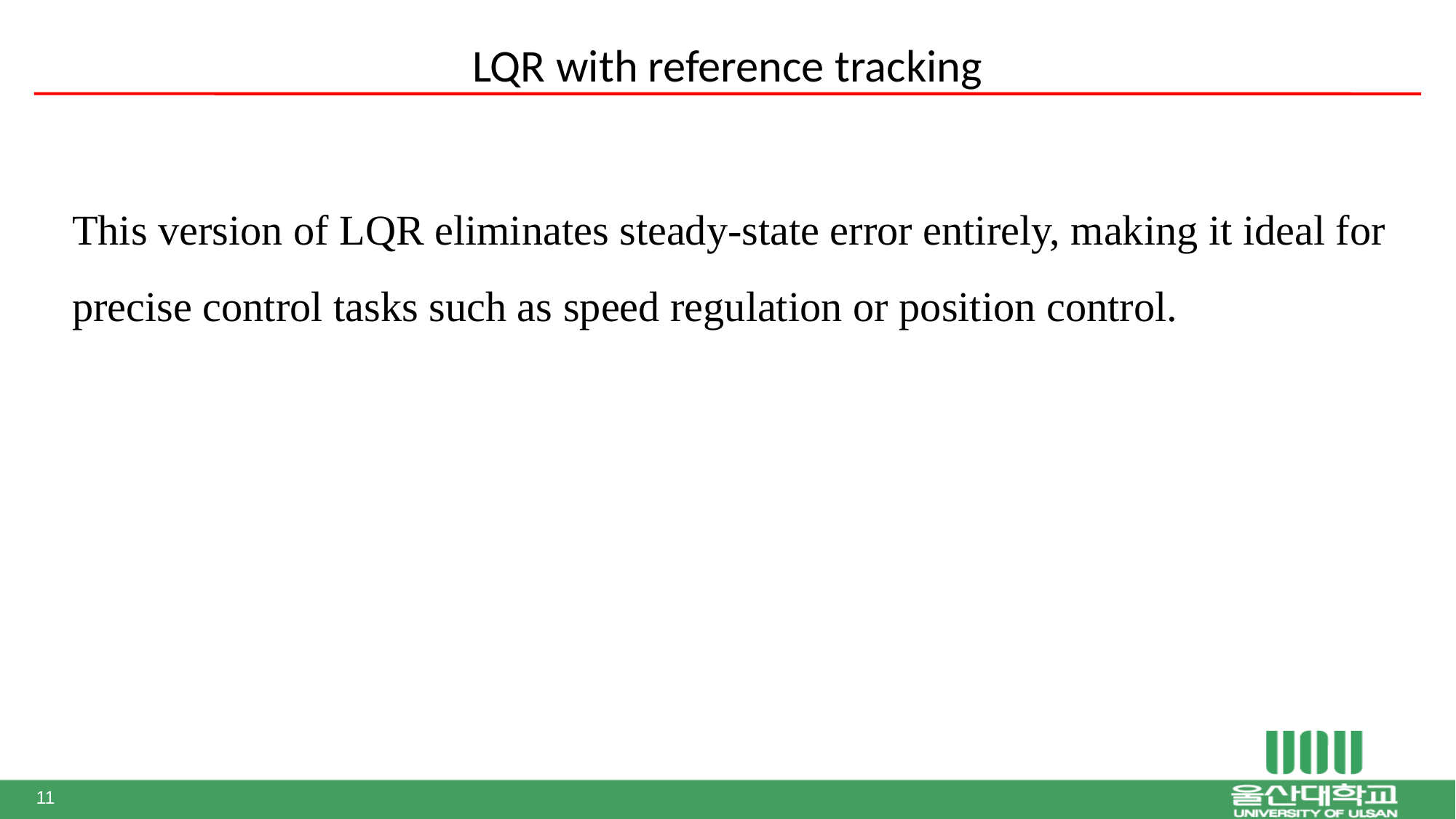

# LQR with reference tracking

This version of LQR eliminates steady-state error entirely, making it ideal for precise control tasks such as speed regulation or position control.